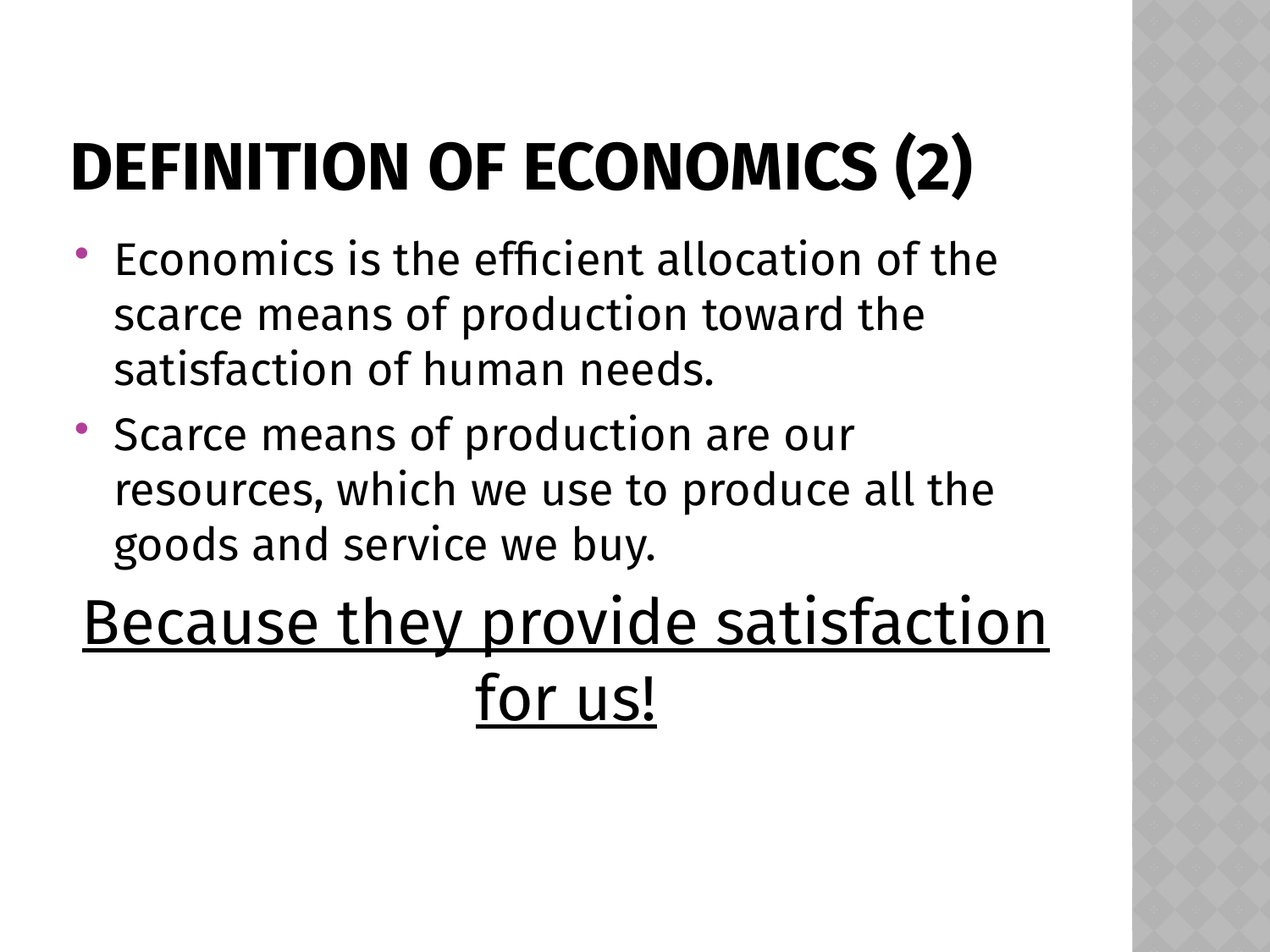

# Definition of Economics (2)
Economics is the efficient allocation of the scarce means of production toward the satisfaction of human needs.
Scarce means of production are our resources, which we use to produce all the goods and service we buy.
Because they provide satisfaction for us!